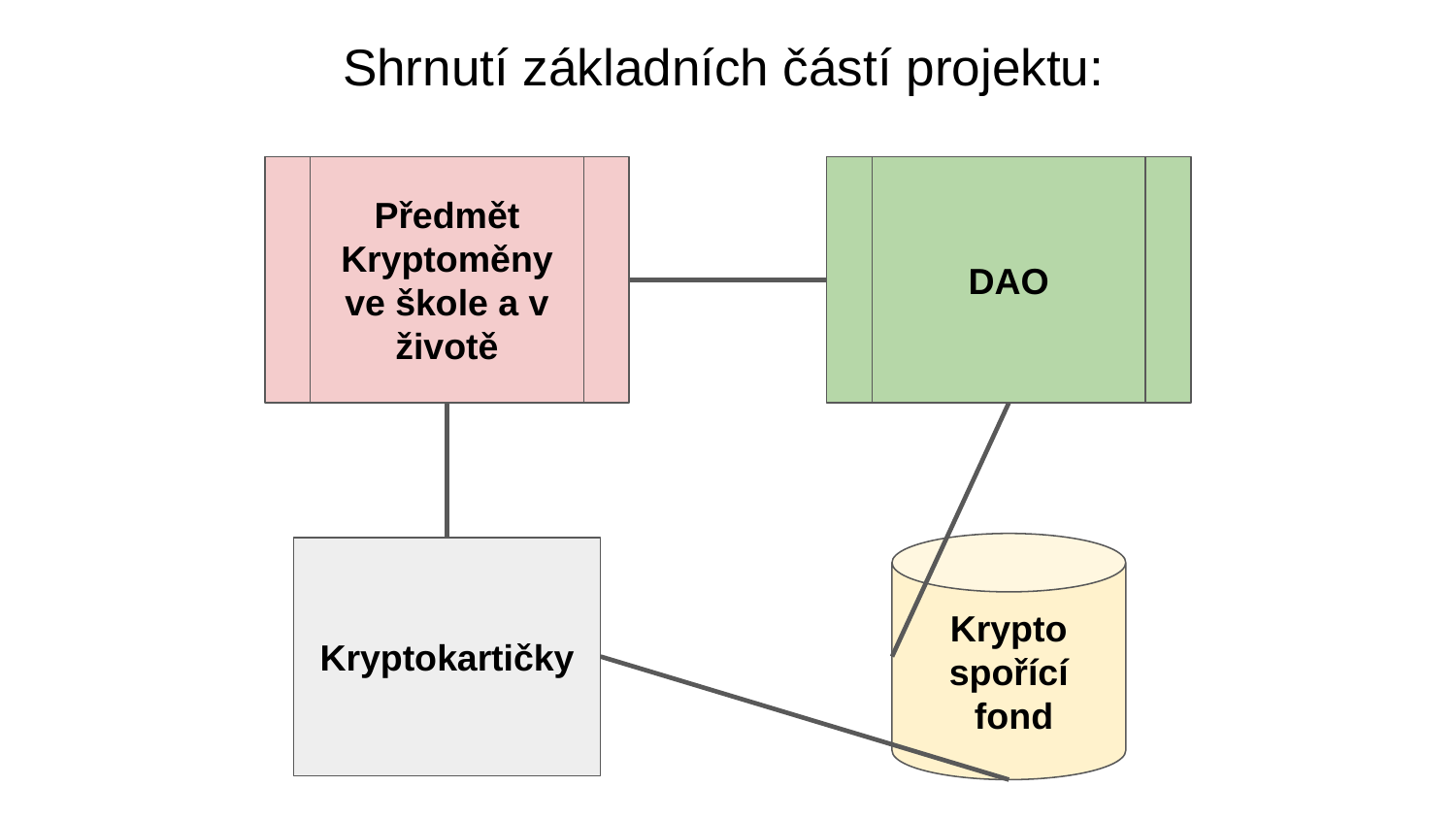

Shrnutí základních částí projektu:
DAO
Předmět Kryptoměny ve škole a v životě
Krypto spořící
 fond
Kryptokartičky